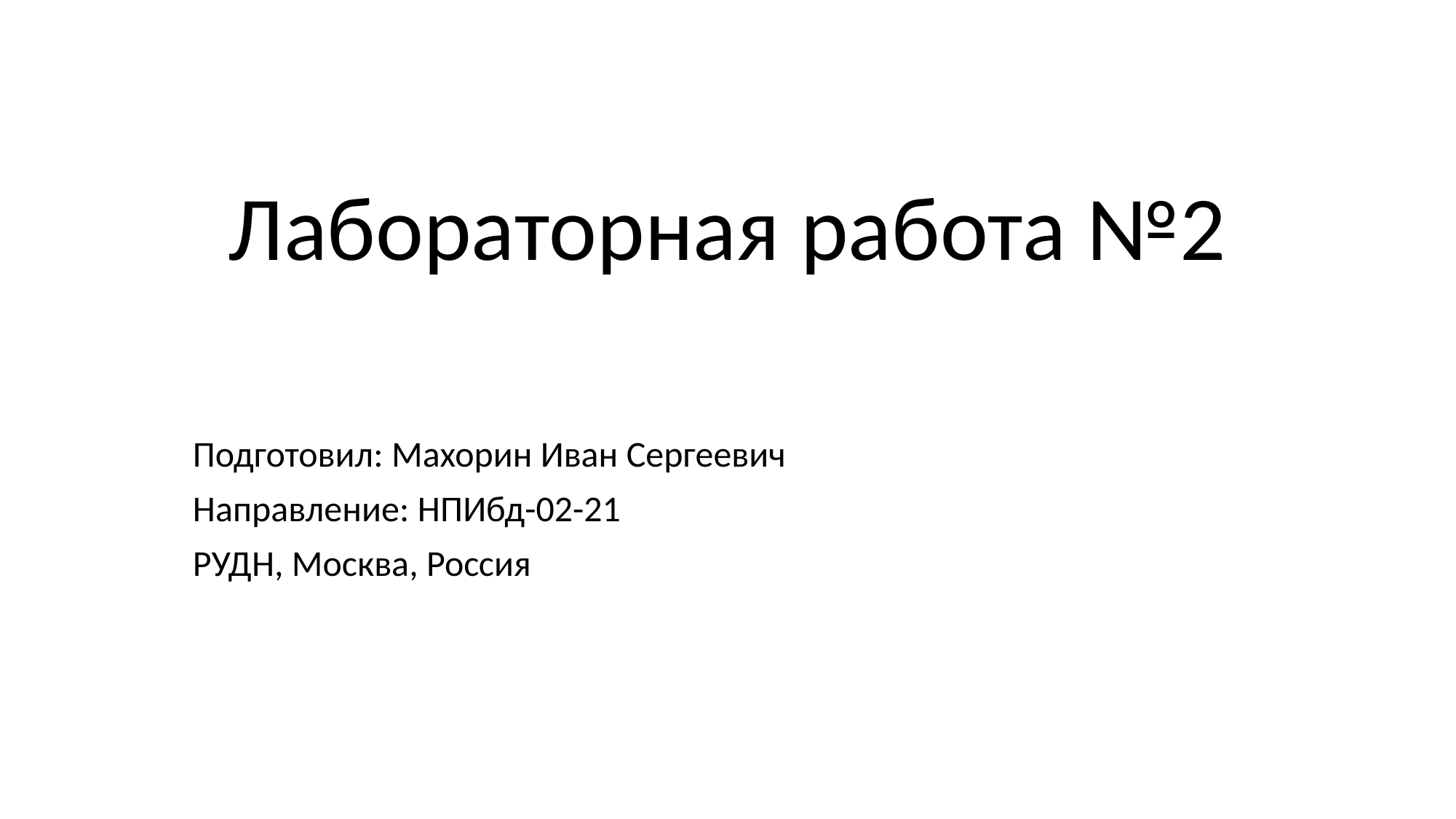

# Лабораторная работа №2
Подготовил: Махорин Иван Сергеевич
Направление: НПИбд-02-21
РУДН, Москва, Россия